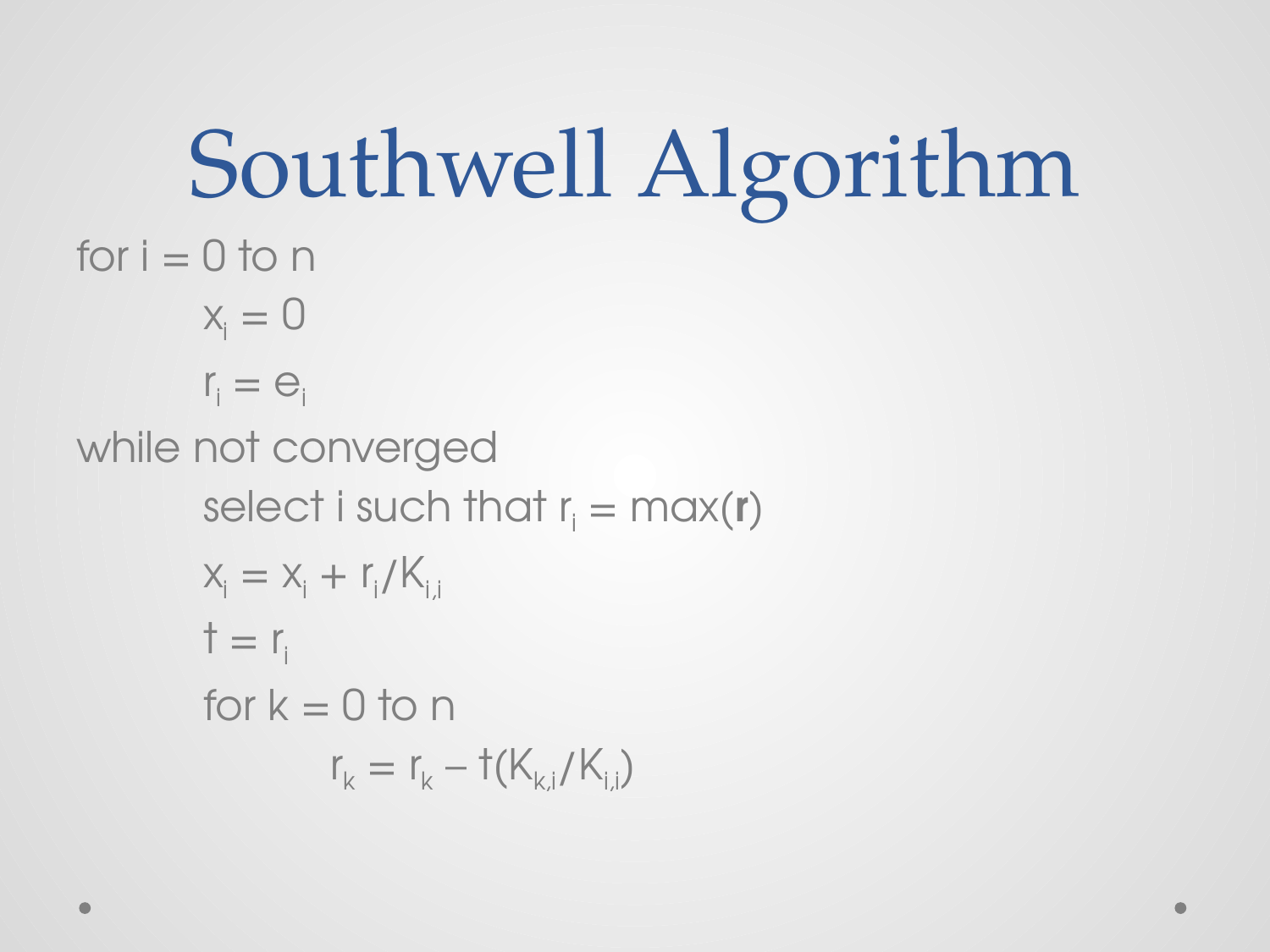

# Southwell Algorithm
for i = 0 to n
	xi = 0
	ri = ei
while not converged
	select i such that ri = max(r)
	xi = xi + ri/Ki,i
	t = ri
	for k = 0 to n
		rk = rk – t(Kk,i/Ki,i)